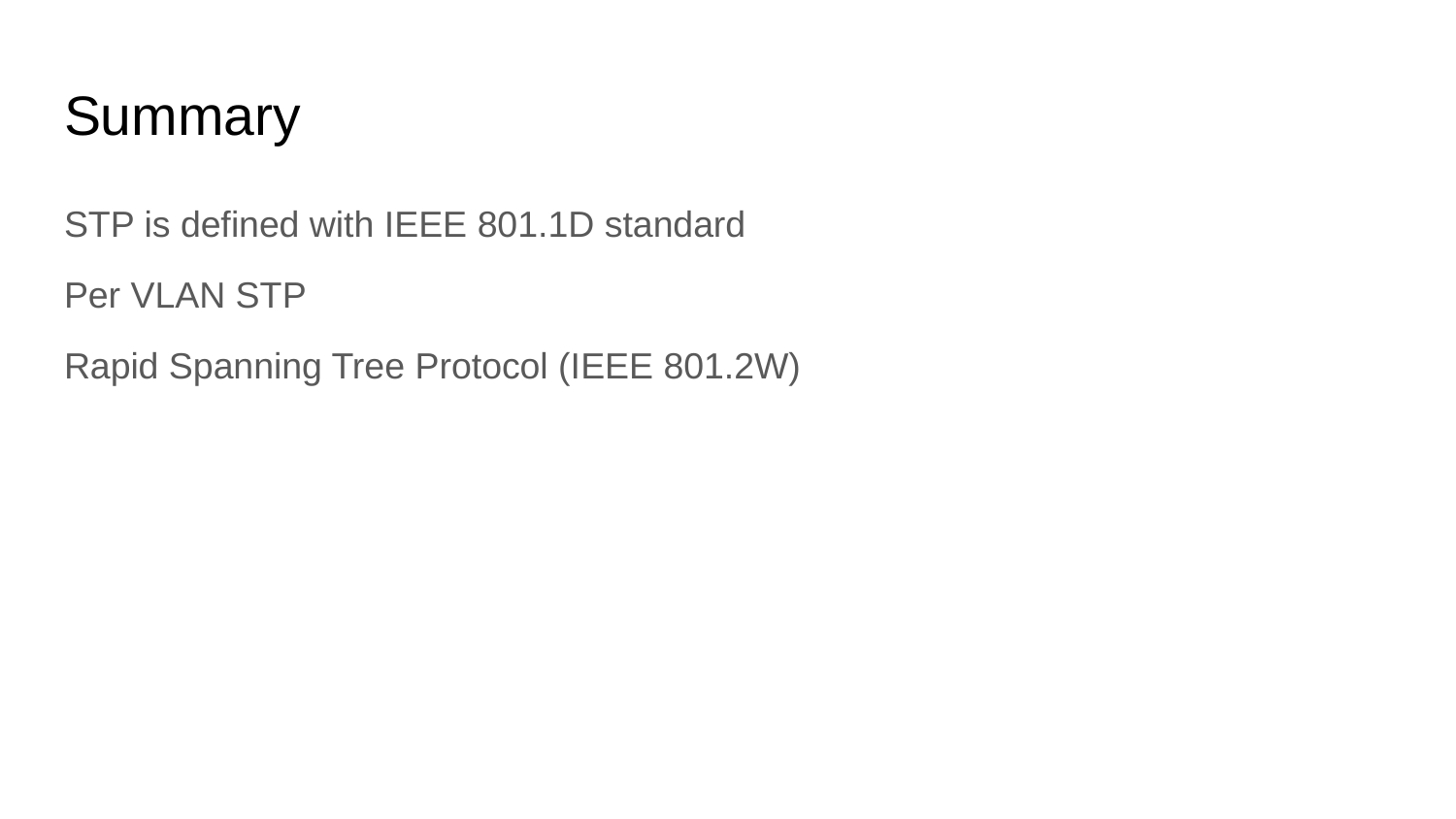

# Summary
STP is defined with IEEE 801.1D standard
Per VLAN STP
Rapid Spanning Tree Protocol (IEEE 801.2W)